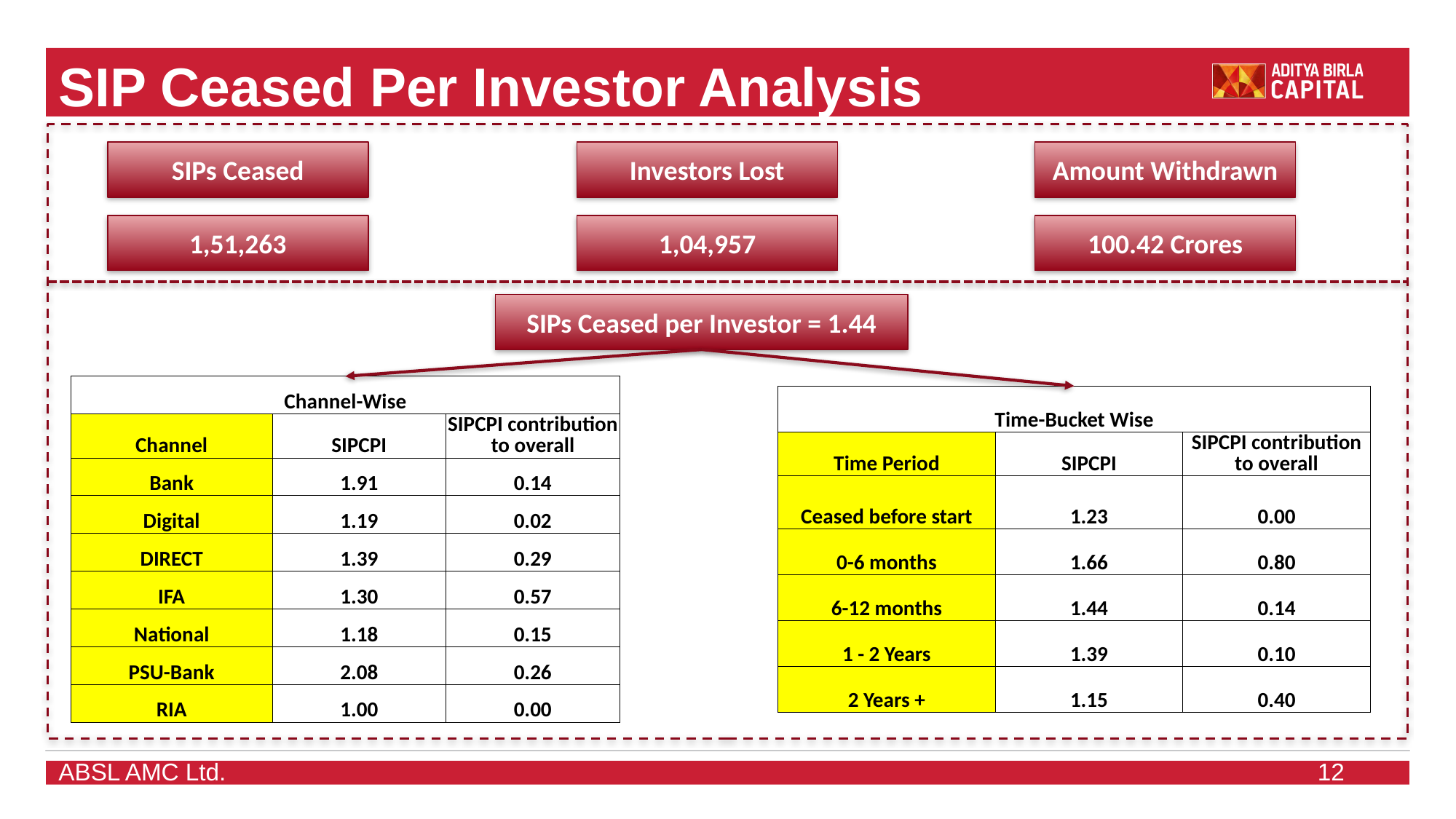

SIP Ceased Per Investor Analysis

SIPs Ceased
Investors Lost
Amount Withdrawn
1,51,263
1,04,957
100.42 Crores
SIPs Ceased per Investor = 1.44
| Channel-Wise |  |  |
| --- | --- | --- |
| Channel | SIPCPI | SIPCPI contribution to overall |
| Bank | 1.91 | 0.14 |
| Digital | 1.19 | 0.02 |
| DIRECT | 1.39 | 0.29 |
| IFA | 1.30 | 0.57 |
| National | 1.18 | 0.15 |
| PSU-Bank | 2.08 | 0.26 |
| RIA | 1.00 | 0.00 |
| Time-Bucket Wise |  |  |
| --- | --- | --- |
| Time Period | SIPCPI | SIPCPI contribution to overall |
| Ceased before start | 1.23 | 0.00 |
| 0-6 months | 1.66 | 0.80 |
| 6-12 months | 1.44 | 0.14 |
| 1 - 2 Years | 1.39 | 0.10 |
| 2 Years + | 1.15 | 0.40 |
12
ABSL AMC Ltd.